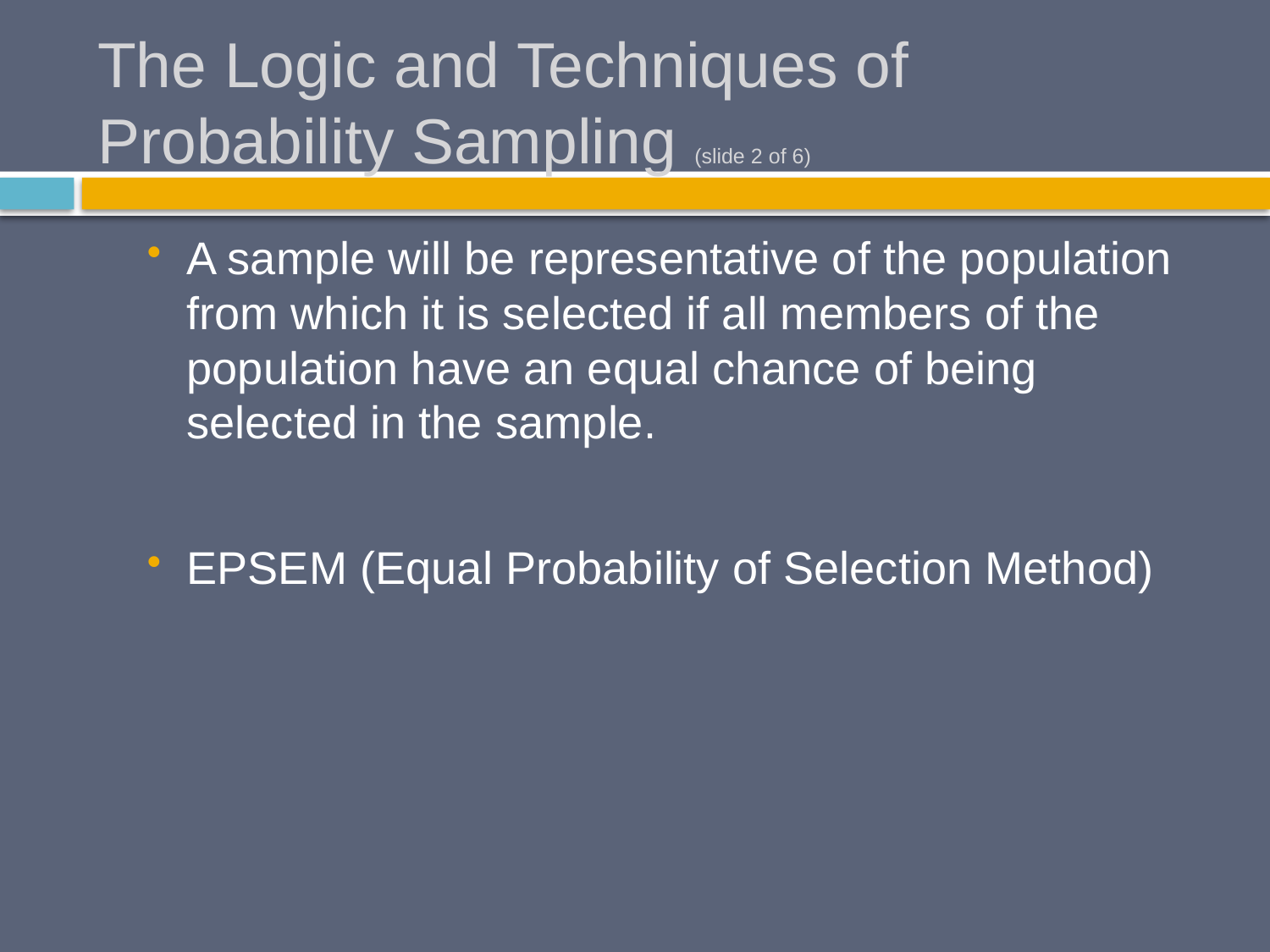

# The Logic and Techniques of Probability Sampling (slide 2 of 6)
A sample will be representative of the population from which it is selected if all members of the population have an equal chance of being selected in the sample.

EPSEM (Equal Probability of Selection Method)